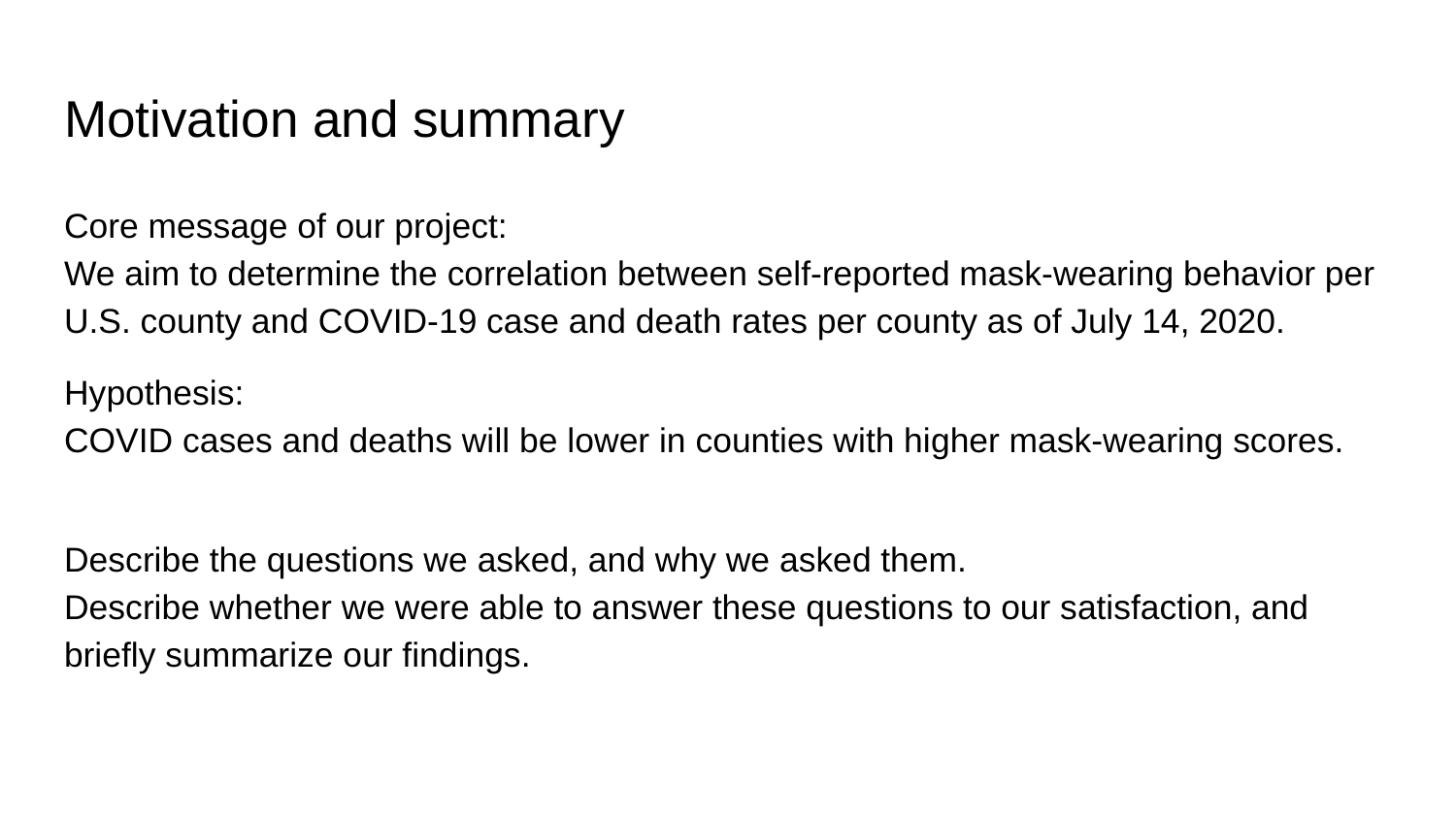

# Motivation and summary
Core message of our project:
We aim to determine the correlation between self-reported mask-wearing behavior per U.S. county and COVID-19 case and death rates per county as of July 14, 2020.
Hypothesis:
COVID cases and deaths will be lower in counties with higher mask-wearing scores.
Describe the questions we asked, and why we asked them.
Describe whether we were able to answer these questions to our satisfaction, and briefly summarize our findings.